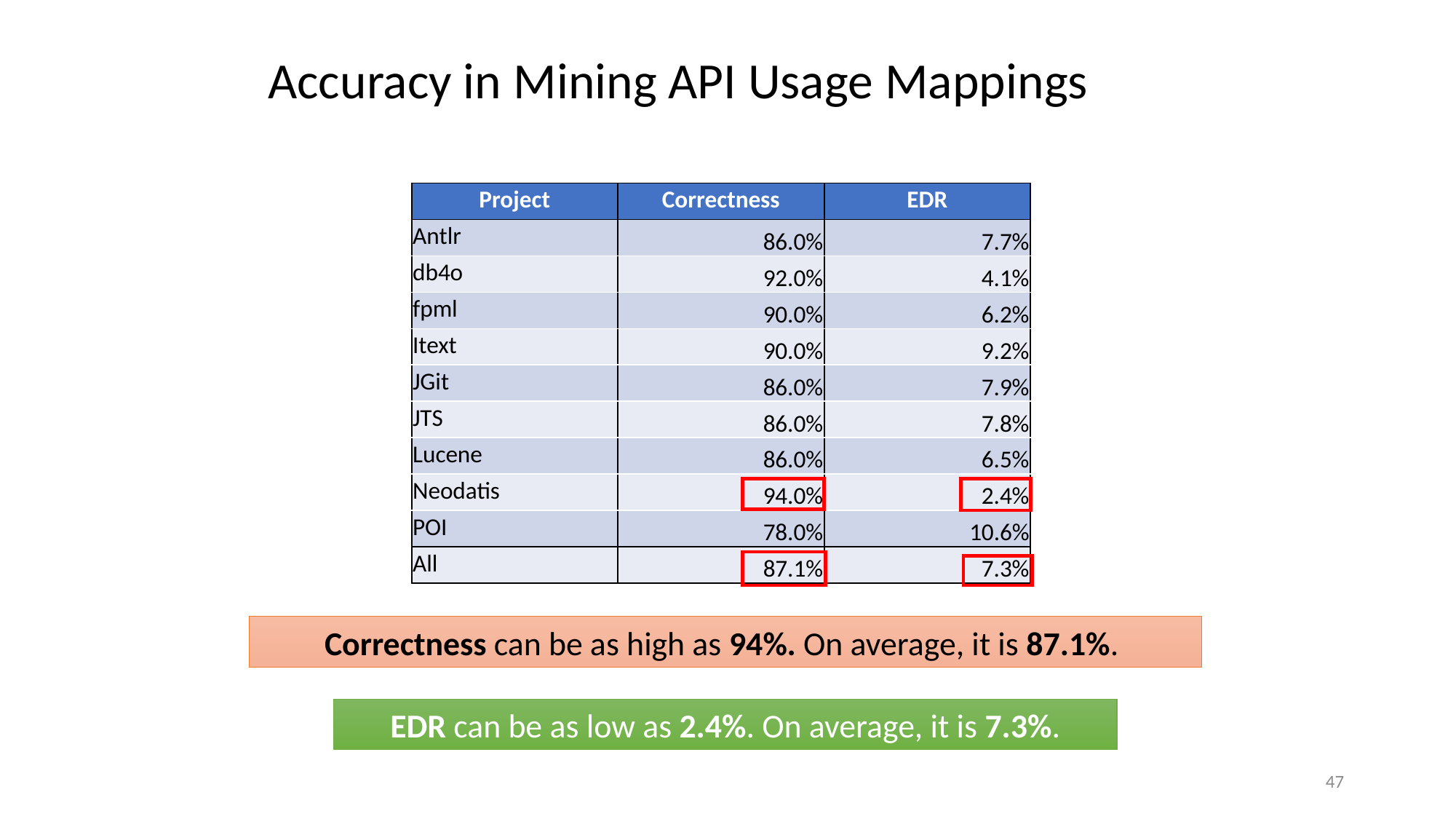

# Accuracy in Mining API Usage Mappings
| Project | Correctness | EDR |
| --- | --- | --- |
| Antlr | 86.0% | 7.7% |
| db4o | 92.0% | 4.1% |
| fpml | 90.0% | 6.2% |
| Itext | 90.0% | 9.2% |
| JGit | 86.0% | 7.9% |
| JTS | 86.0% | 7.8% |
| Lucene | 86.0% | 6.5% |
| Neodatis | 94.0% | 2.4% |
| POI | 78.0% | 10.6% |
| All | 87.1% | 7.3% |

Correctness can be as high as 94%. On average, it is 87.1%.
EDR can be as low as 2.4%. On average, it is 7.3%.
47